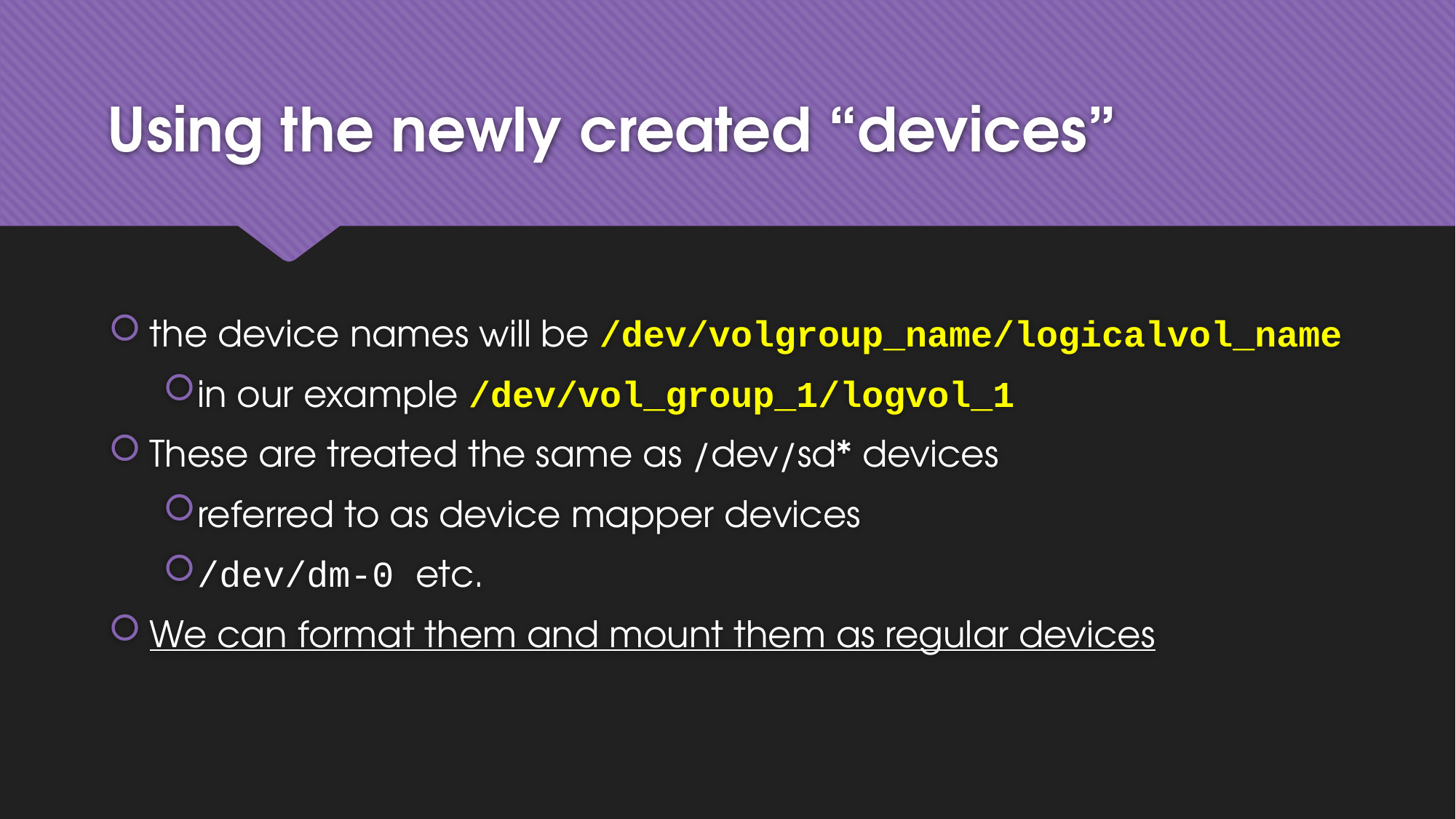

# Using the newly created “devices”
the device names will be /dev/volgroup_name/logicalvol_name
in our example /dev/vol_group_1/logvol_1
These are treated the same as /dev/sd* devices
referred to as device mapper devices
/dev/dm-0 etc.
We can format them and mount them as regular devices